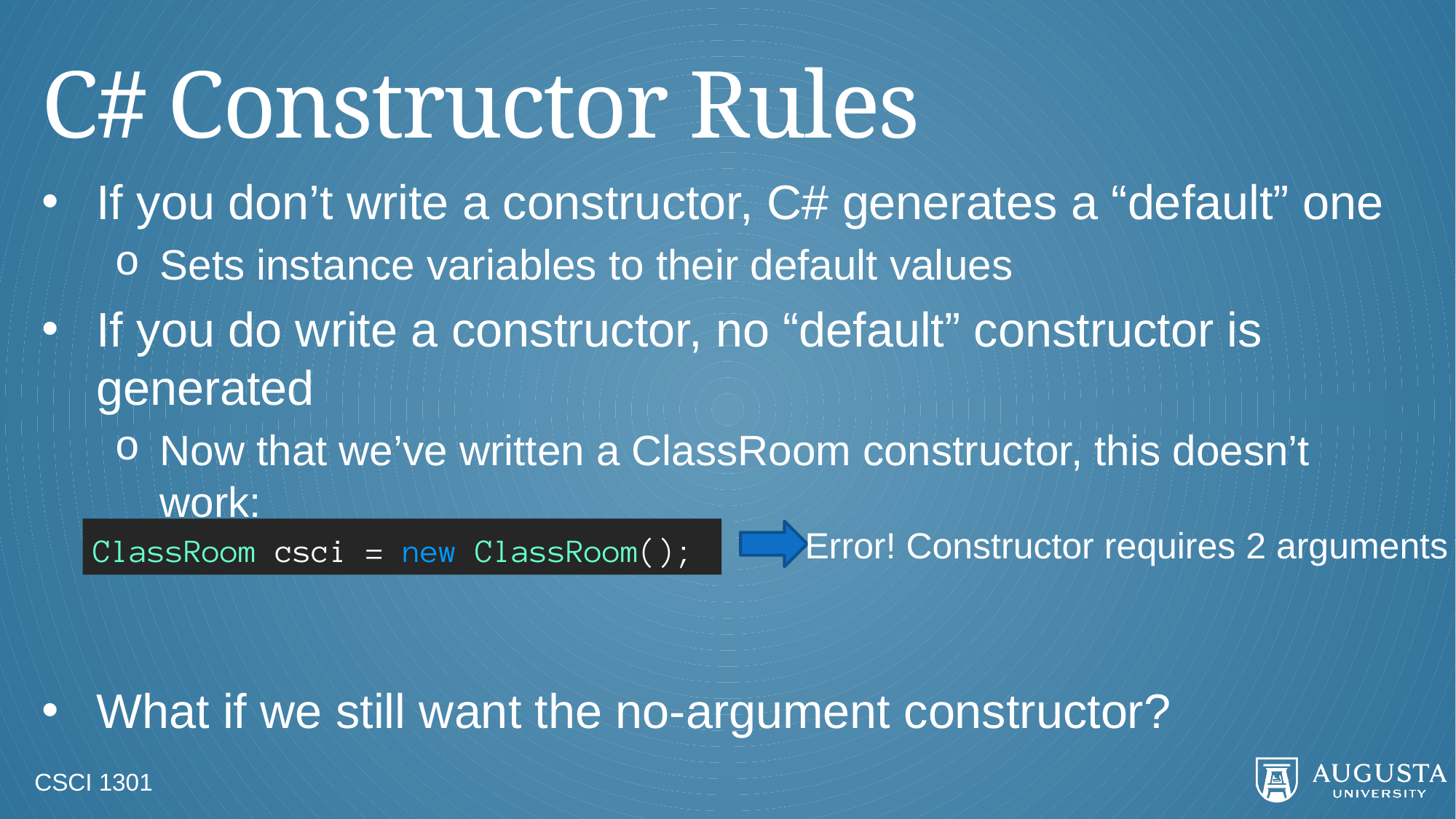

# C# Constructor Rules
If you don’t write a constructor, C# generates a “default” one
Sets instance variables to their default values
If you do write a constructor, no “default” constructor is generated
Now that we’ve written a ClassRoom constructor, this doesn’t work:

What if we still want the no-argument constructor?
Error! Constructor requires 2 arguments
ClassRoom csci = new ClassRoom();

CSCI 1301